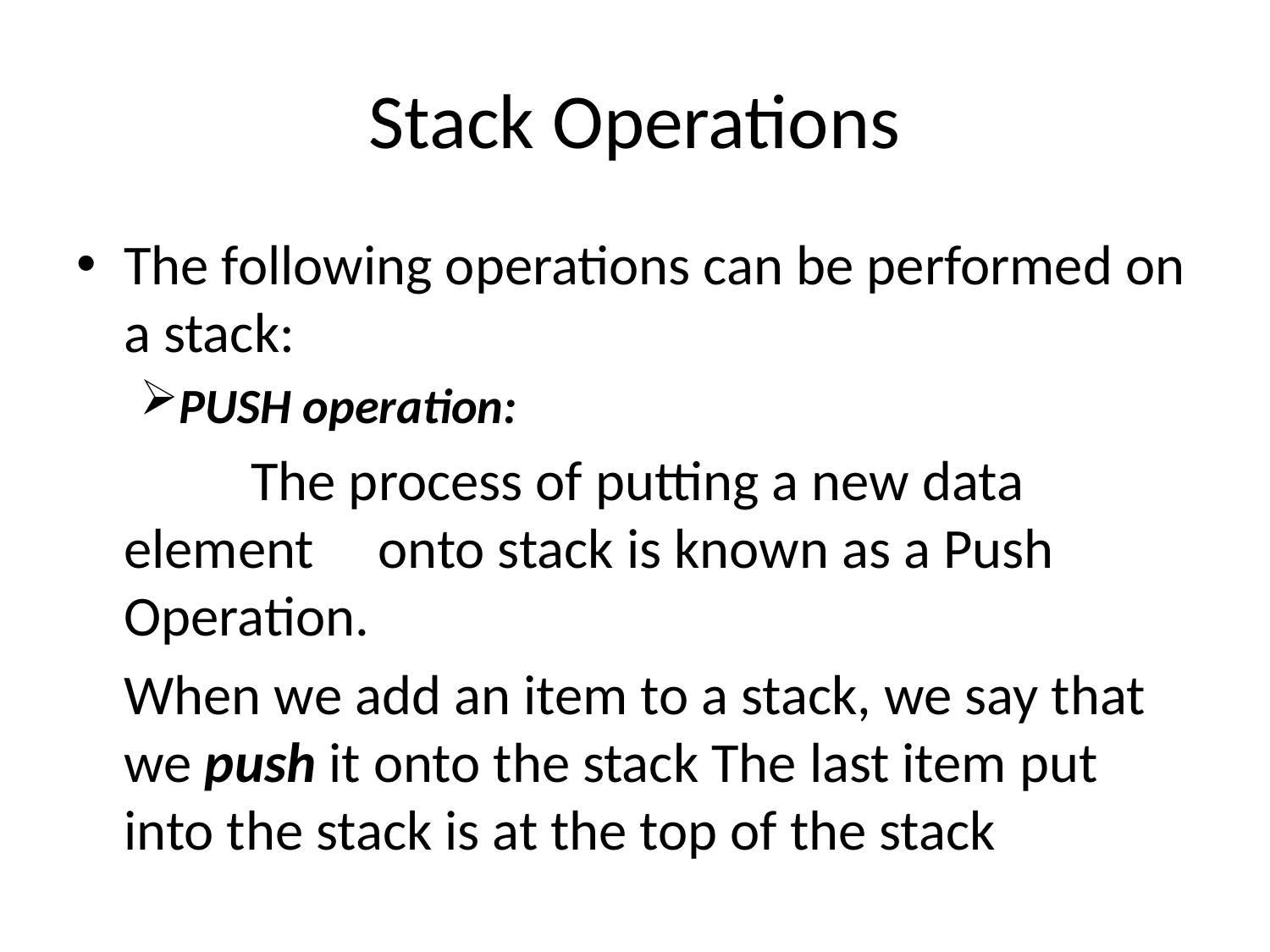

# Stack Operations
The following operations can be performed on a stack:
PUSH operation:
		The process of putting a new data element 	onto stack is known as a Push Operation.
	When we add an item to a stack, we say that we push it onto the stack The last item put into the stack is at the top of the stack